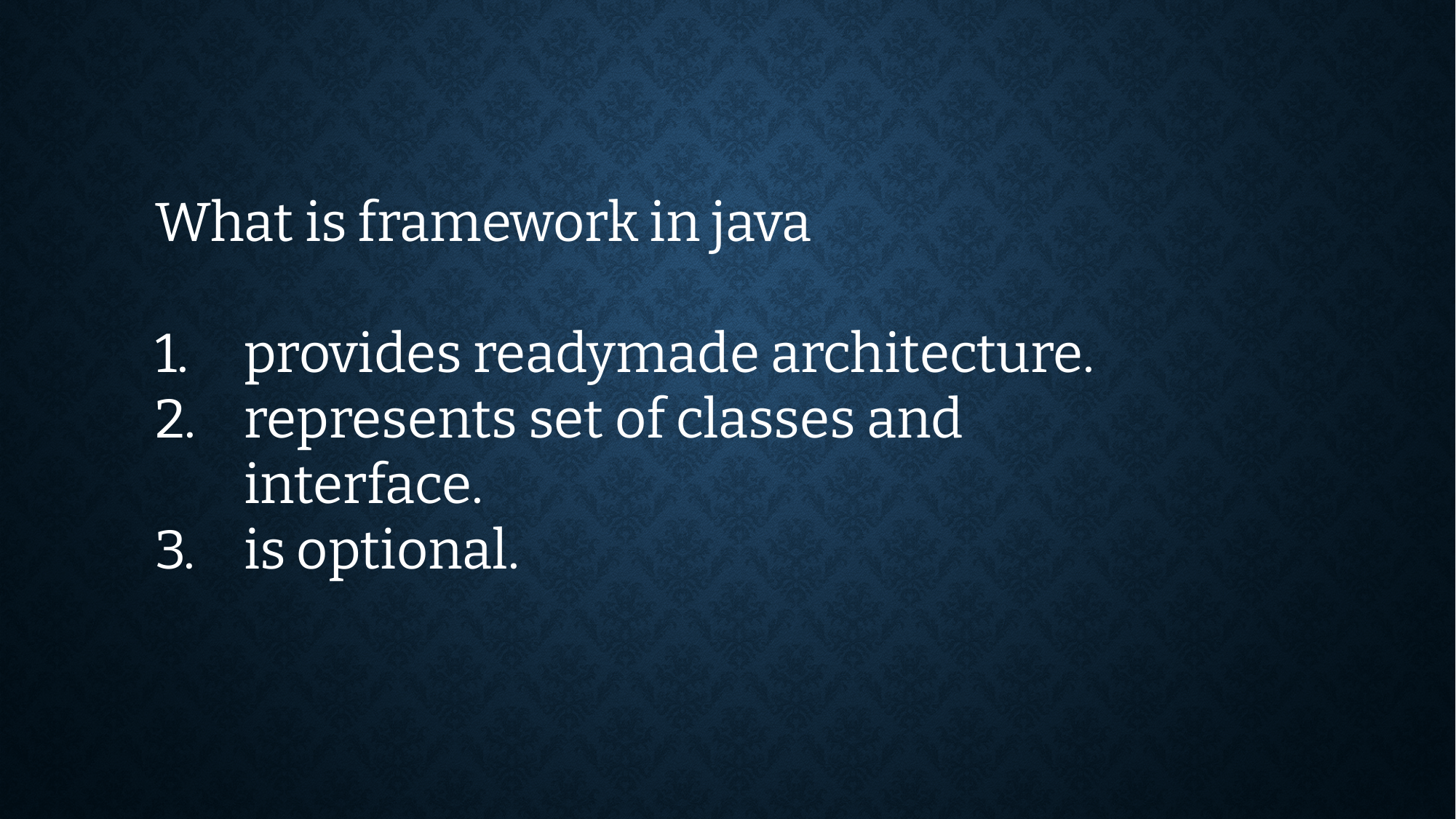

What is framework in java

provides readymade architecture.
represents set of classes and interface.
is optional.